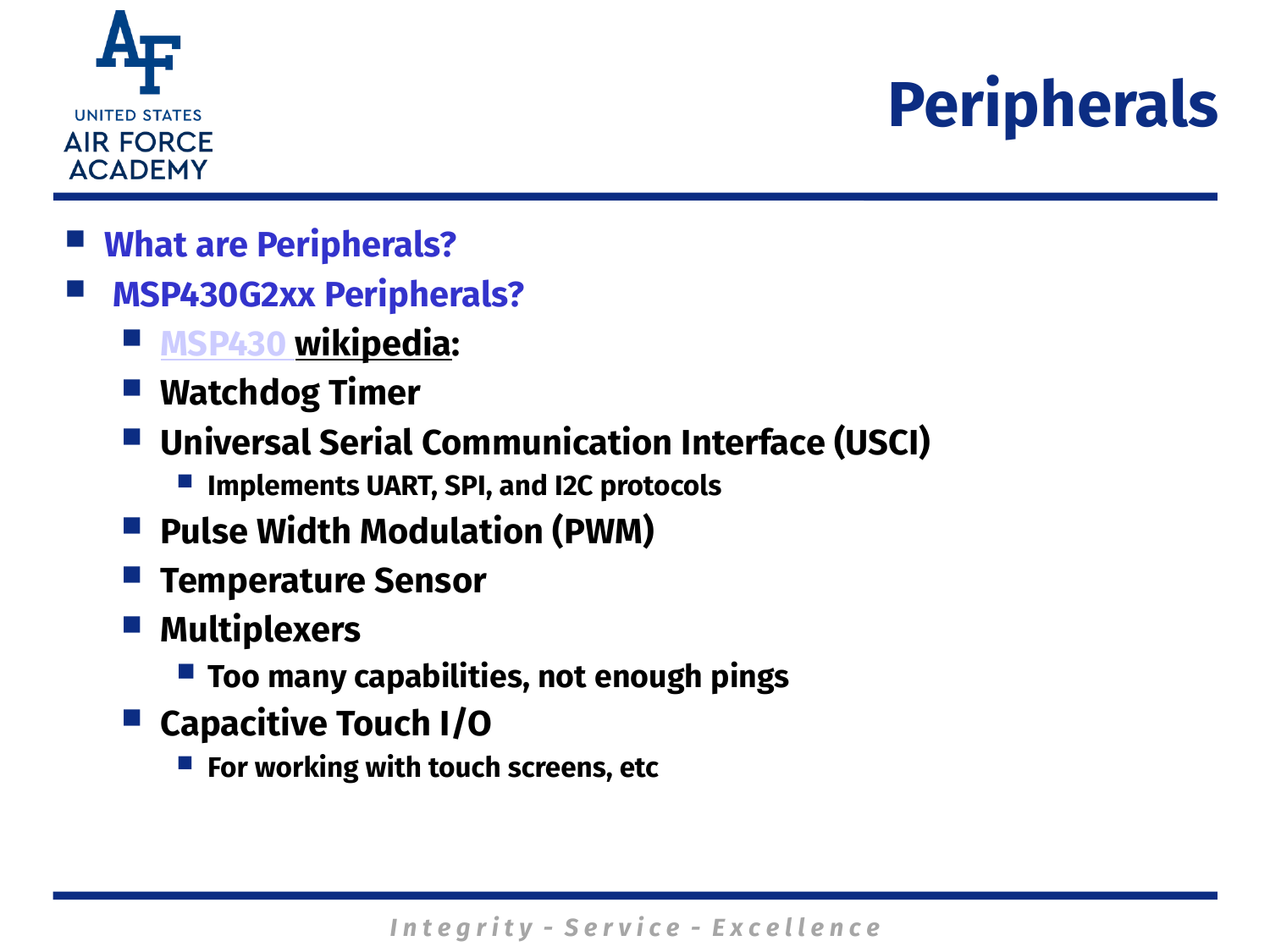

# Peripherals
What are Peripherals?
 MSP430G2xx Peripherals?
MSP430 wikipedia:
Watchdog Timer
Universal Serial Communication Interface (USCI)
Implements UART, SPI, and I2C protocols
Pulse Width Modulation (PWM)
Temperature Sensor
Multiplexers
Too many capabilities, not enough pings
Capacitive Touch I/O
For working with touch screens, etc